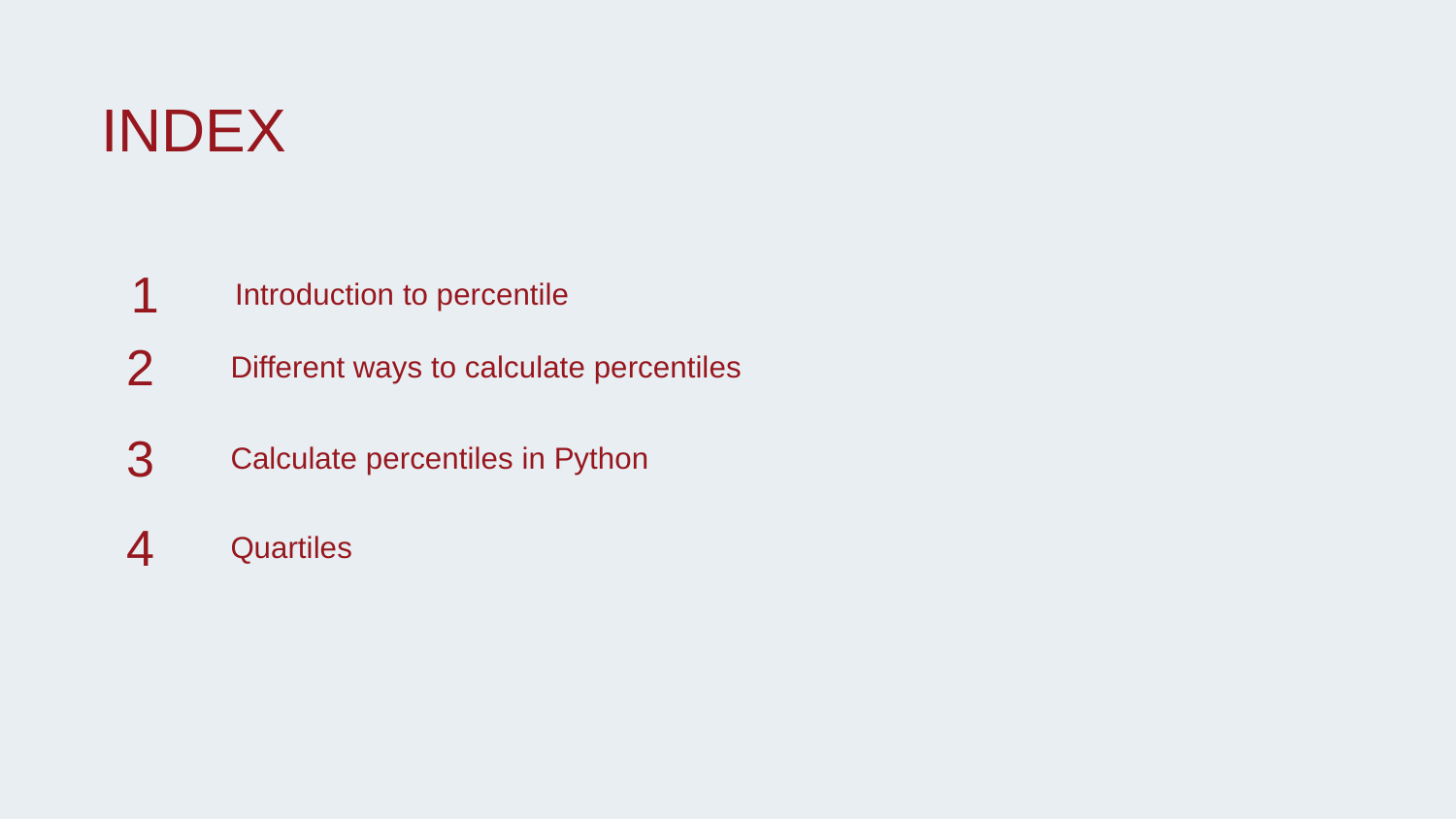

INDEX
1
Introduction to percentile
2
Different ways to calculate percentiles
3
Calculate percentiles in Python
4
Quartiles